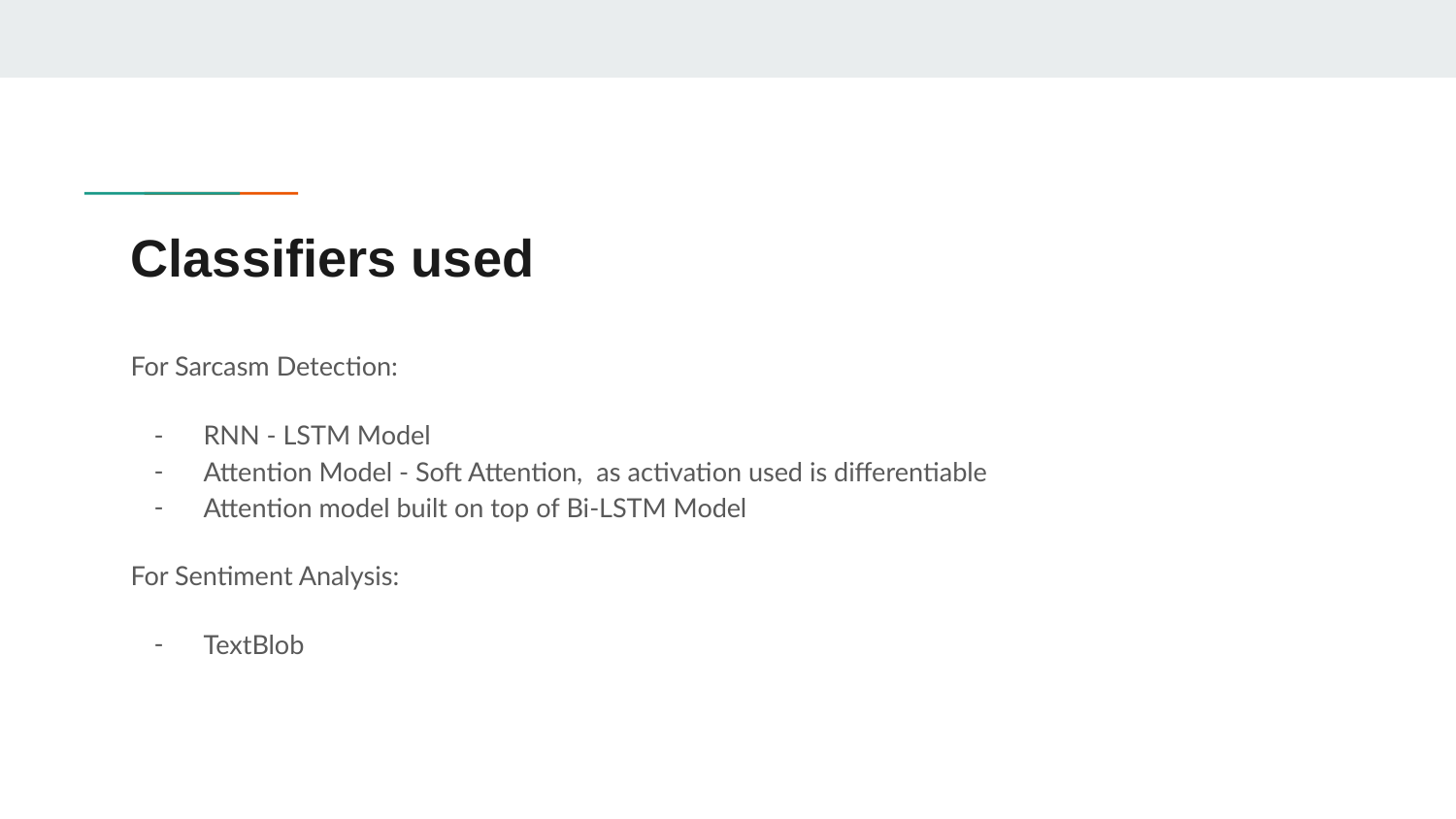

# Classifiers used
For Sarcasm Detection:
RNN - LSTM Model
Attention Model - Soft Attention,  as activation used is differentiable
Attention model built on top of Bi-LSTM Model
For Sentiment Analysis:
TextBlob